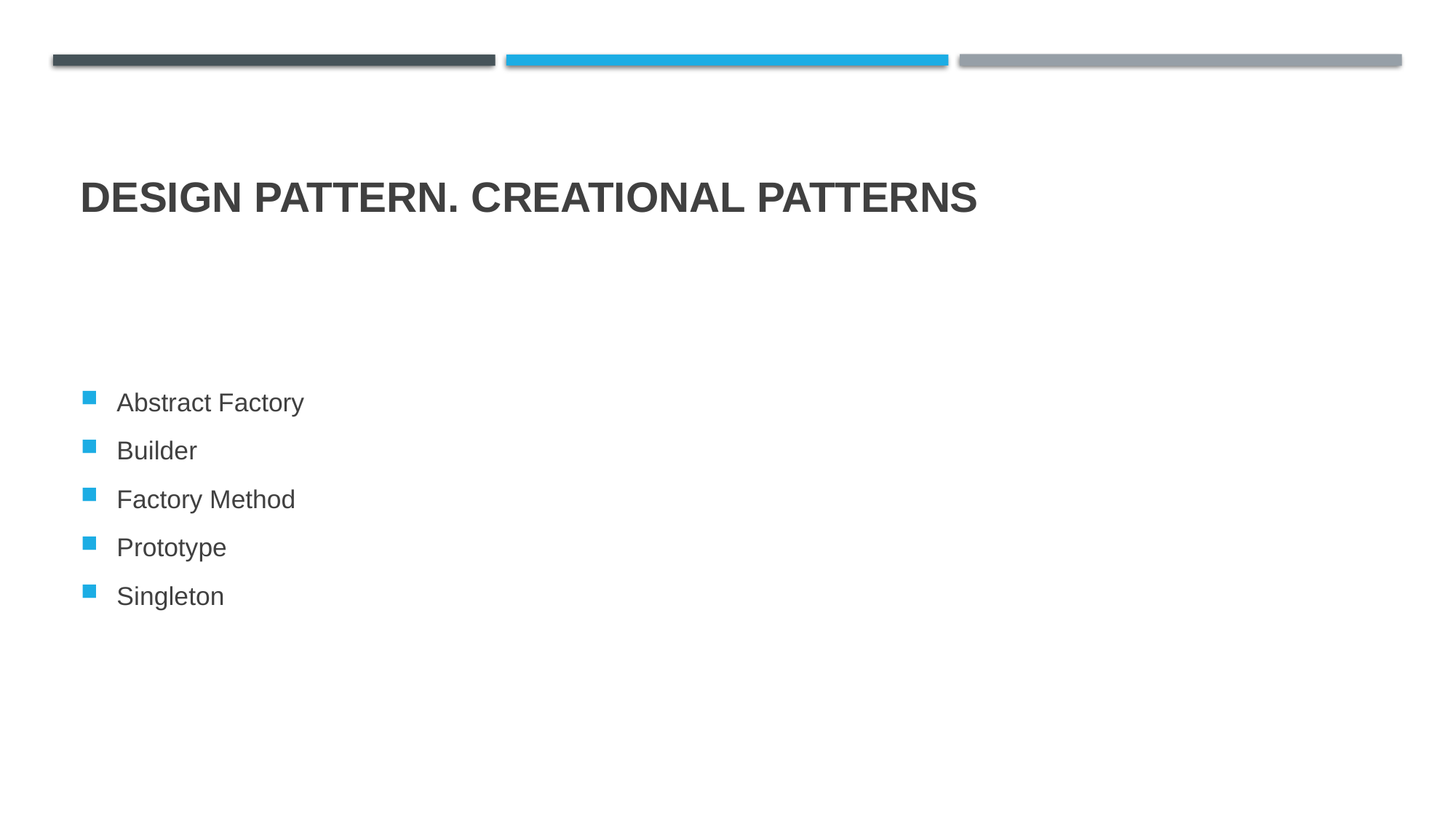

# Design Pattern. Creational Patterns
Abstract Factory
Builder
Factory Method
Prototype
Singleton